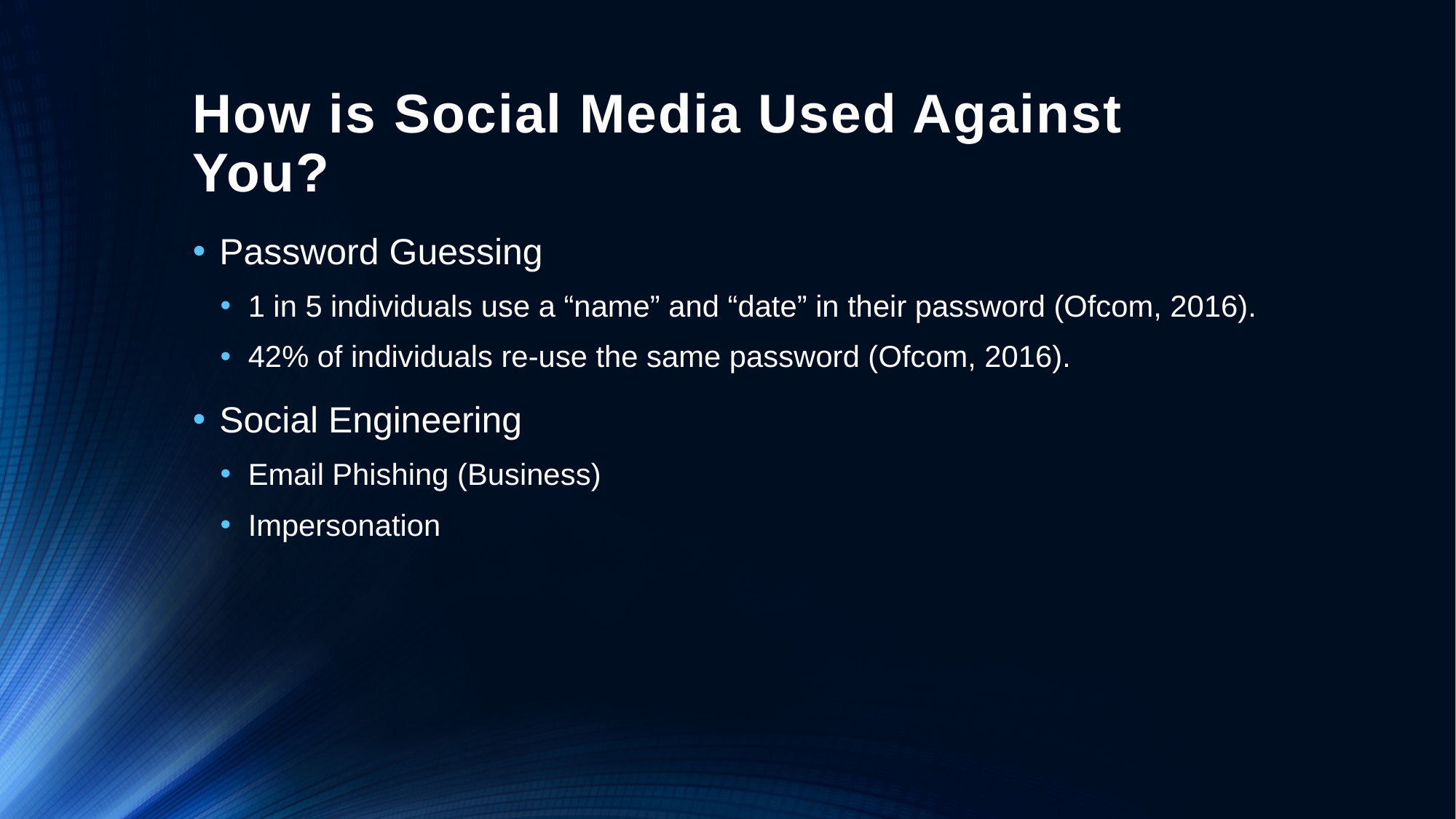

# How is Social Media Used Against You?
Password Guessing
1 in 5 individuals use a “name” and “date” in their password (Ofcom, 2016).
42% of individuals re-use the same password (Ofcom, 2016).
Social Engineering
Email Phishing (Business)
Impersonation